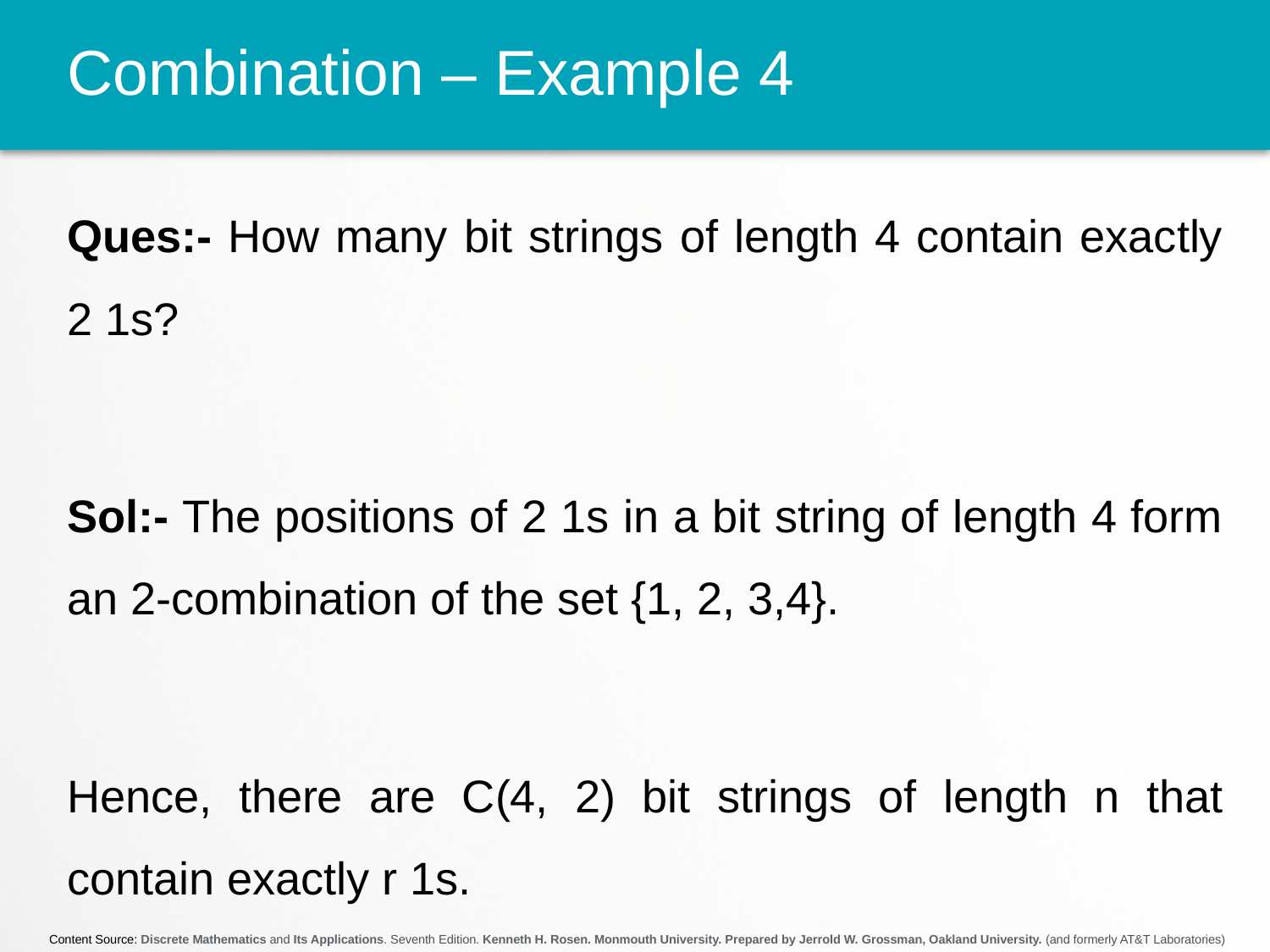

# Combination – Example 4
Ques:- How many bit strings of length 4 contain exactly 2 1s?

Sol:- The positions of 2 1s in a bit string of length 4 form an 2-combination of the set {1, 2, 3,4}.

Hence, there are C(4, 2) bit strings of length n that contain exactly r 1s.